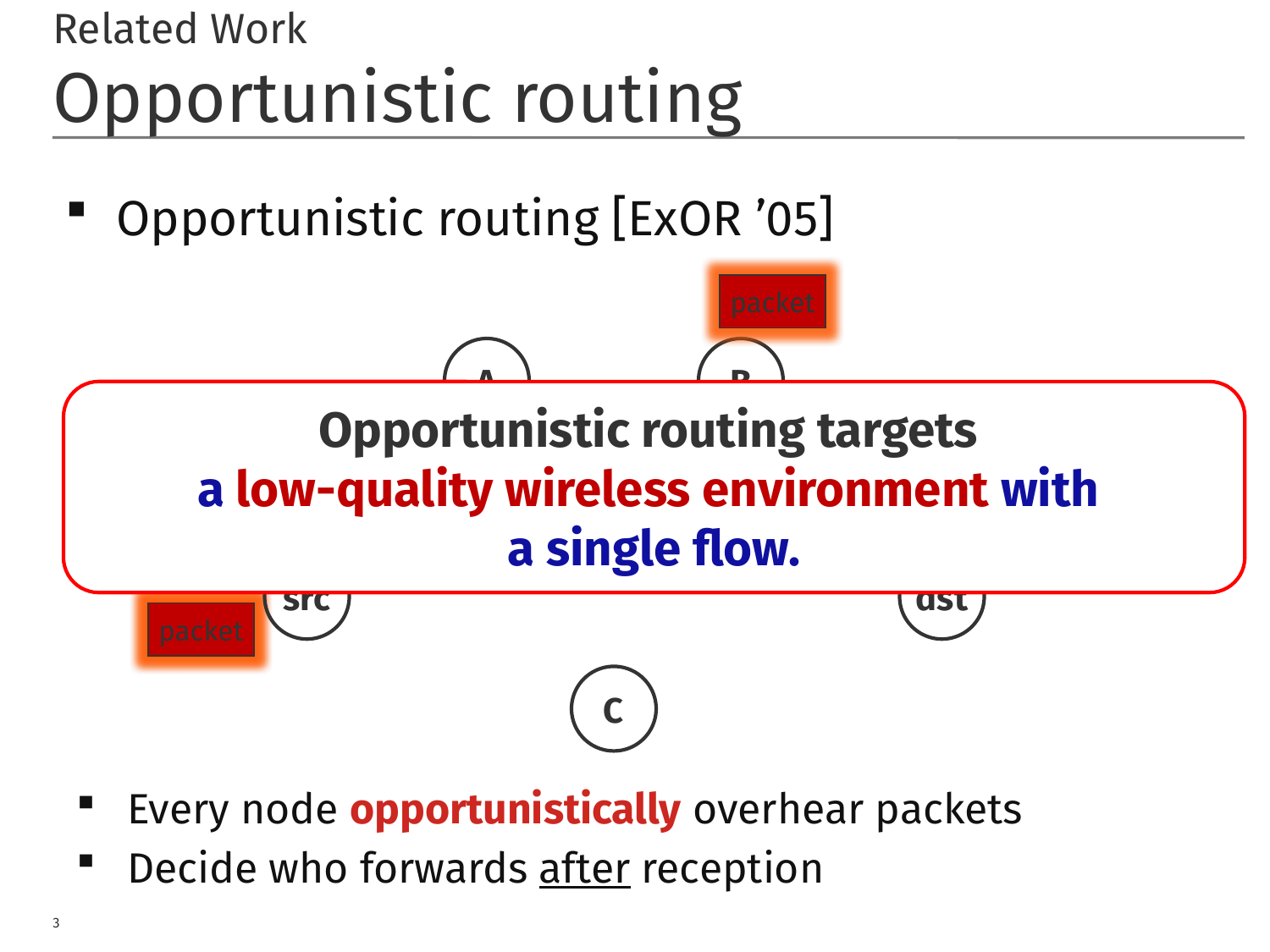

# Related Work Opportunistic routing
Opportunistic routing [ExOR ’05]
packet
packet
packet
packet
A
B
Opportunistic routing targets
a low-quality wireless environment with
a single flow.
src
dst
packet
packet
packet
packet
packet
C
Every node opportunistically overhear packets
Decide who forwards after reception
3